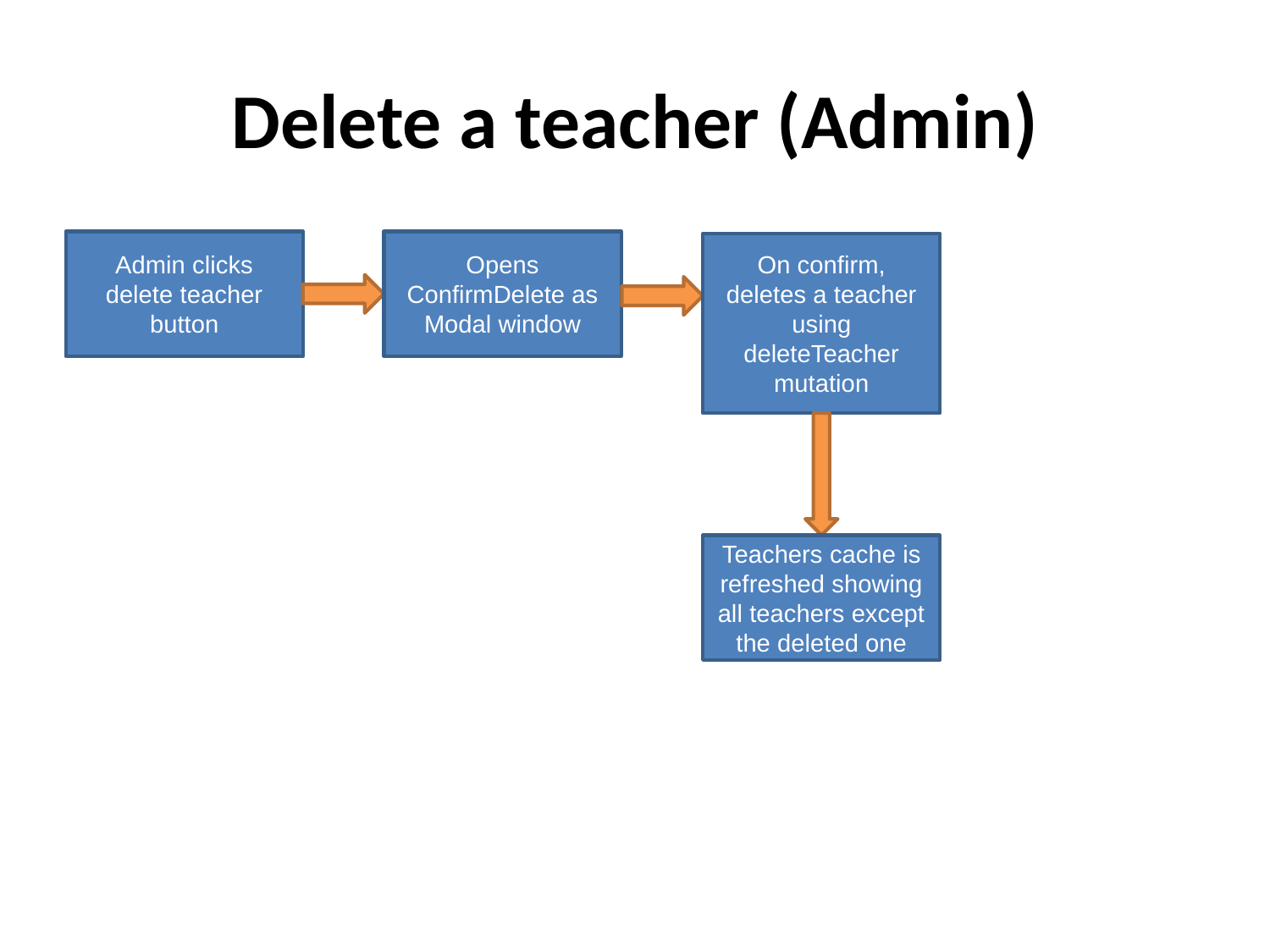

# Delete a teacher (Admin)
Admin clicks delete teacher button
Opens ConfirmDelete as
Modal window
On confirm, deletes a teacher using deleteTeacher
mutation

Teachers cache is refreshed showing all teachers except the deleted one